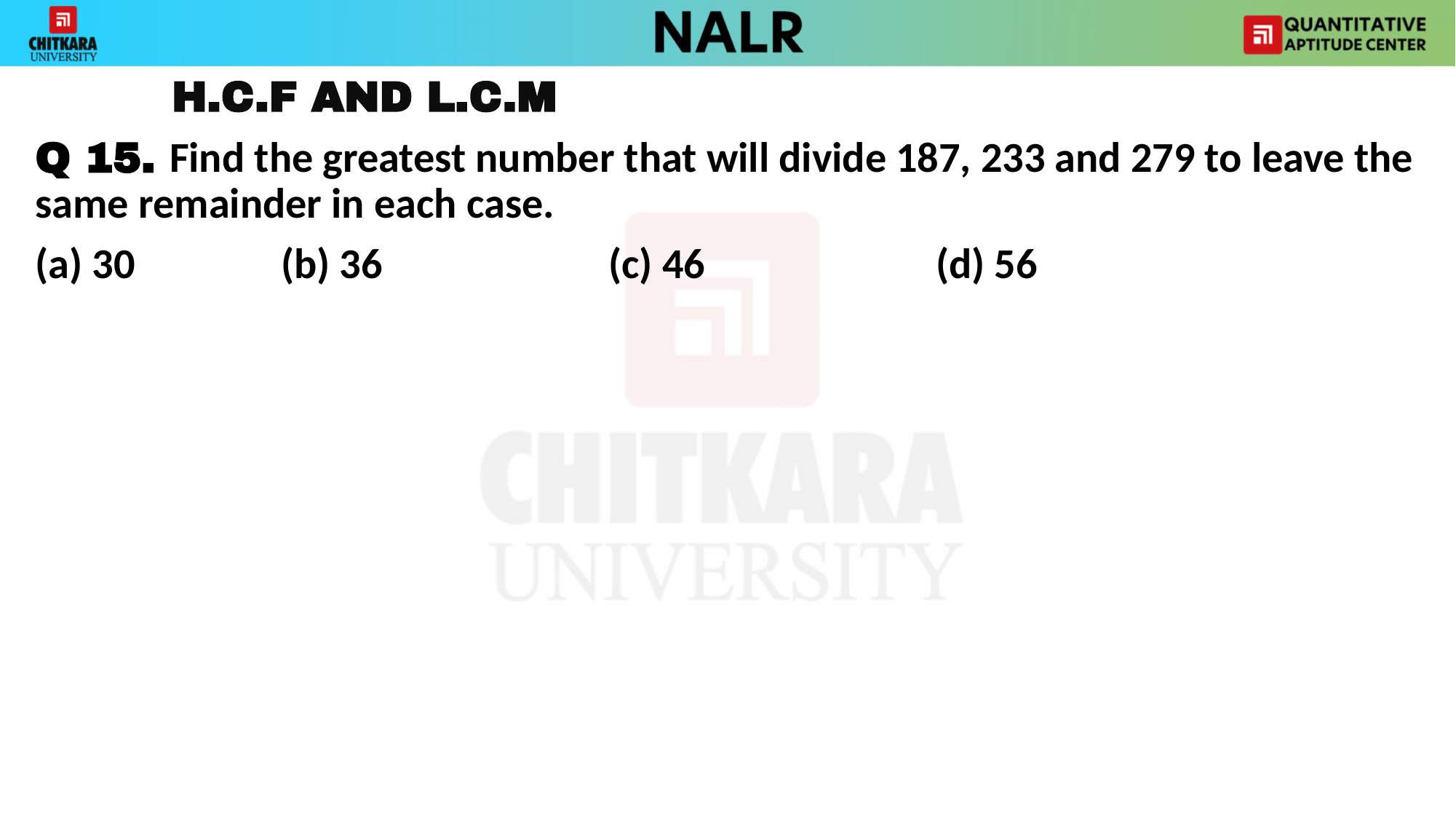

H.C.F AND L.C.M
Q 15. Find the greatest number that will divide 187, 233 and 279 to leave the same remainder in each case.
(a) 30 		(b) 36 		(c) 46 			(d) 56